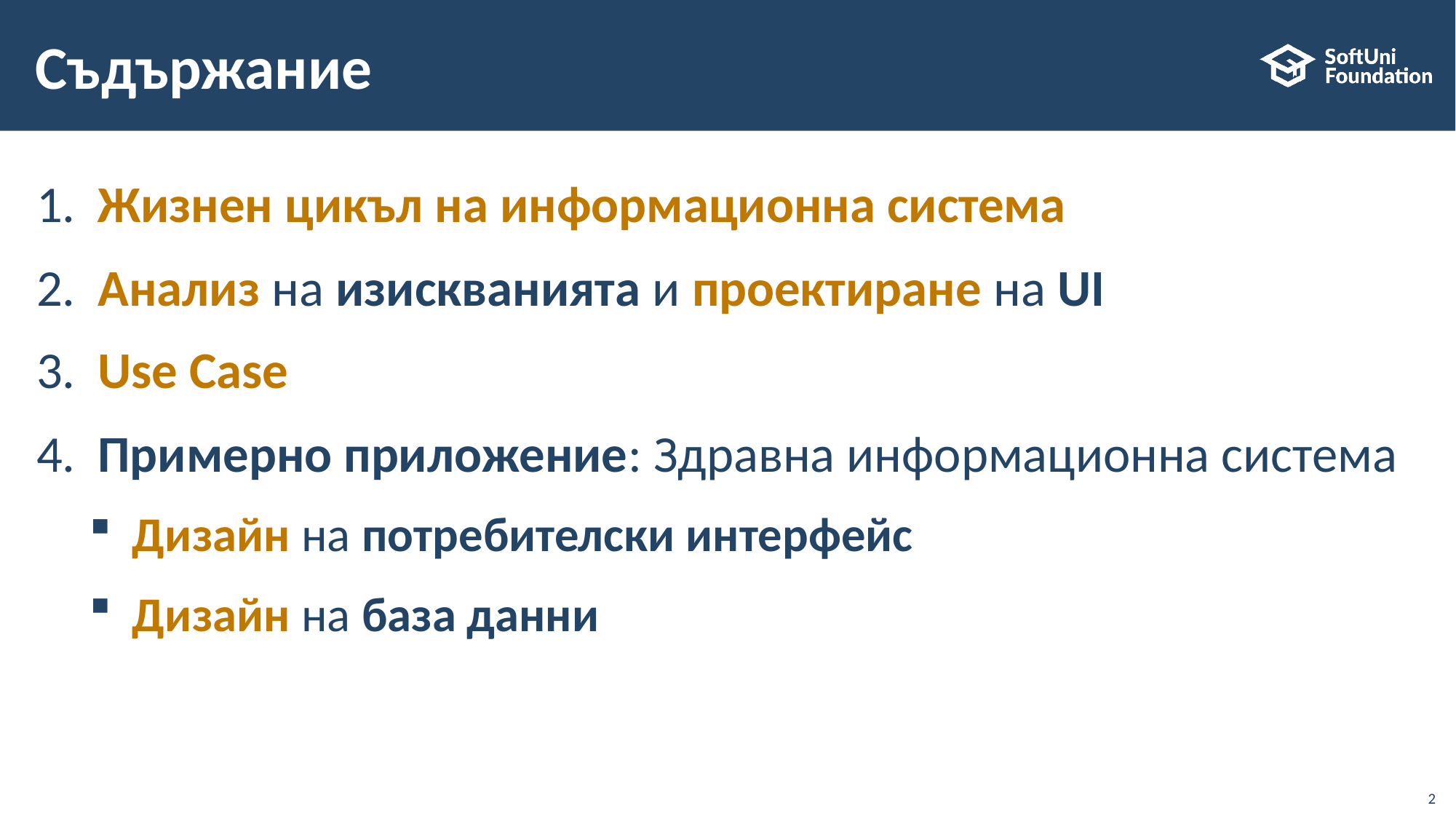

# Съдържание
​​Жизнен цикъл на информационна система
​​Анализ на изискванията и проектиране на UI
​Use Case
​​Примерно приложение: Здравна информационна система
​Дизайн на потребителски интерфейс
​​Дизайн на база данни
2